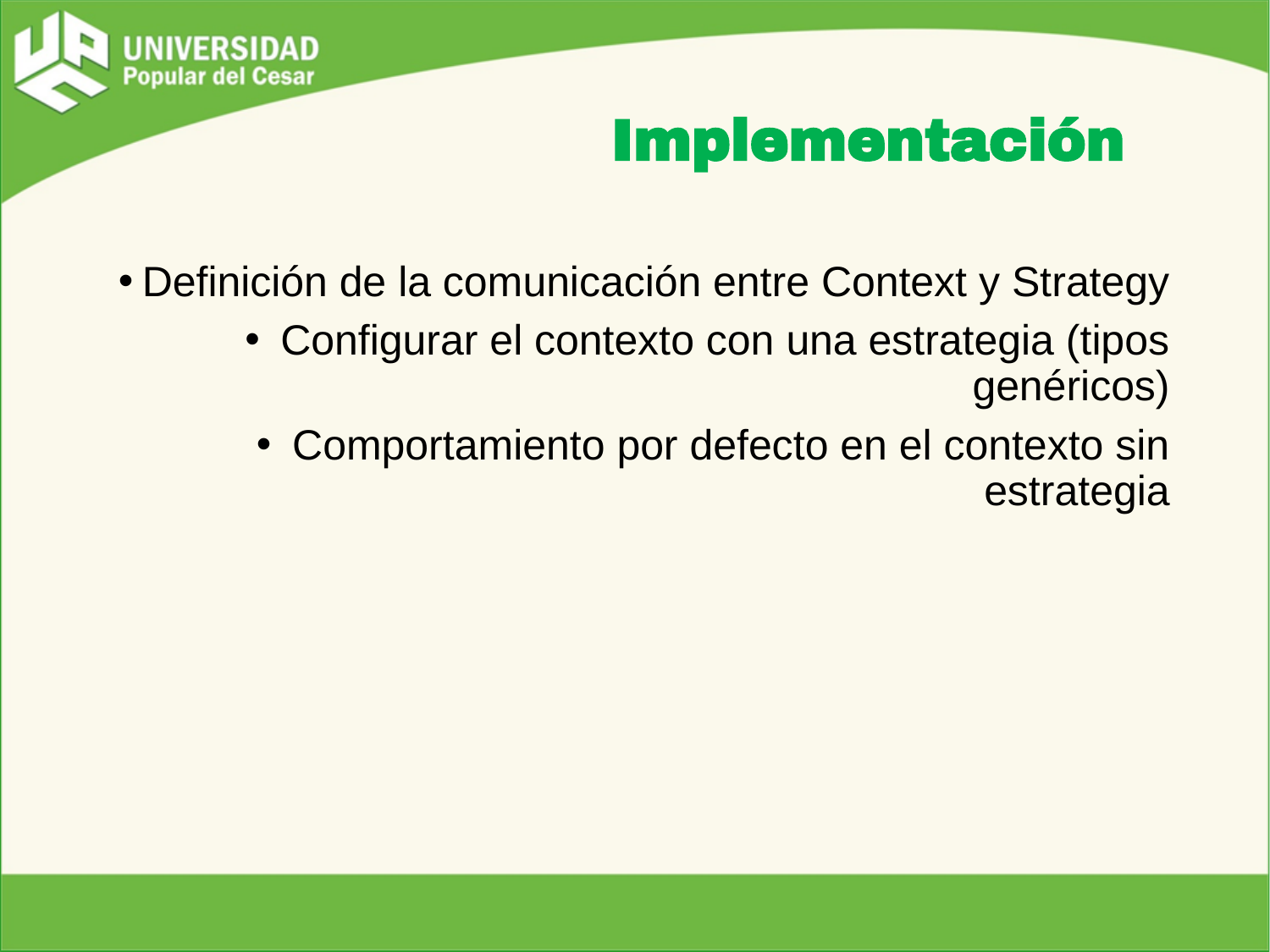

# Implementación
Definición de la comunicación entre Context y Strategy
 Configurar el contexto con una estrategia (tipos genéricos)
 Comportamiento por defecto en el contexto sin estrategia